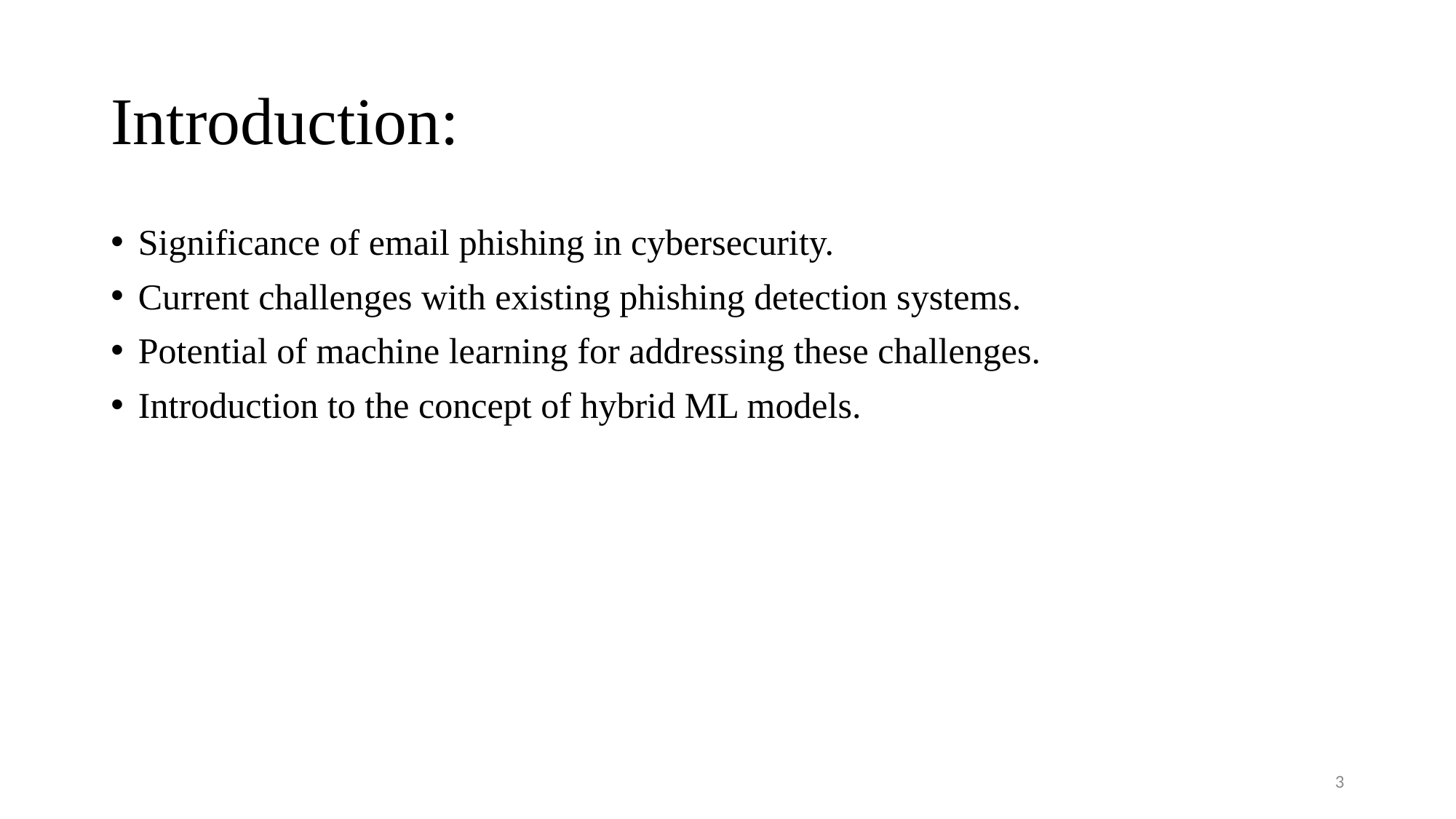

# Introduction:
Significance of email phishing in cybersecurity.
Current challenges with existing phishing detection systems.
Potential of machine learning for addressing these challenges.
Introduction to the concept of hybrid ML models.
3